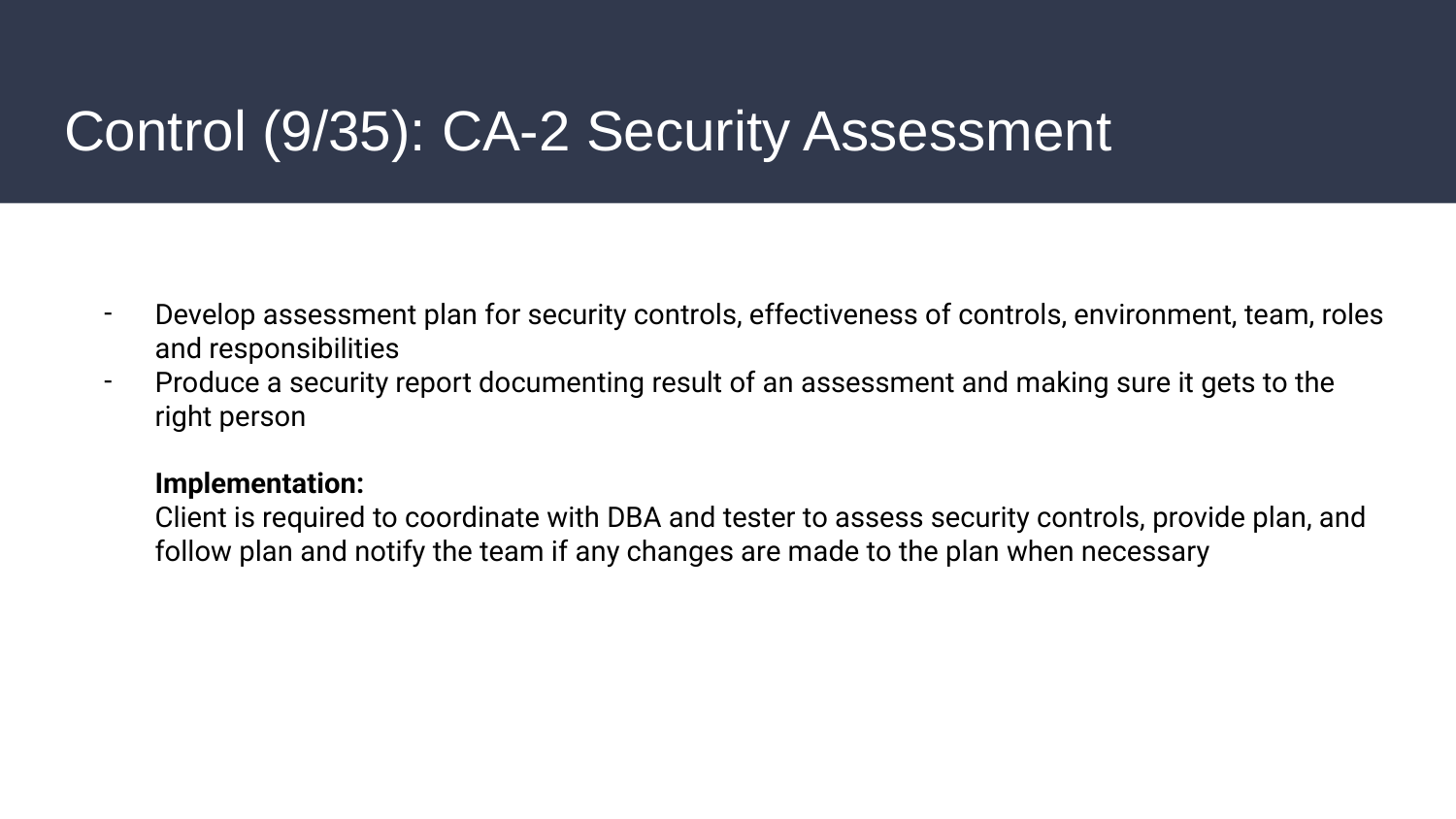

# Control (9/35): CA-2 Security Assessment

Develop assessment plan for security controls, effectiveness of controls, environment, team, roles and responsibilities
Produce a security report documenting result of an assessment and making sure it gets to the right person

Implementation:
Client is required to coordinate with DBA and tester to assess security controls, provide plan, and follow plan and notify the team if any changes are made to the plan when necessary